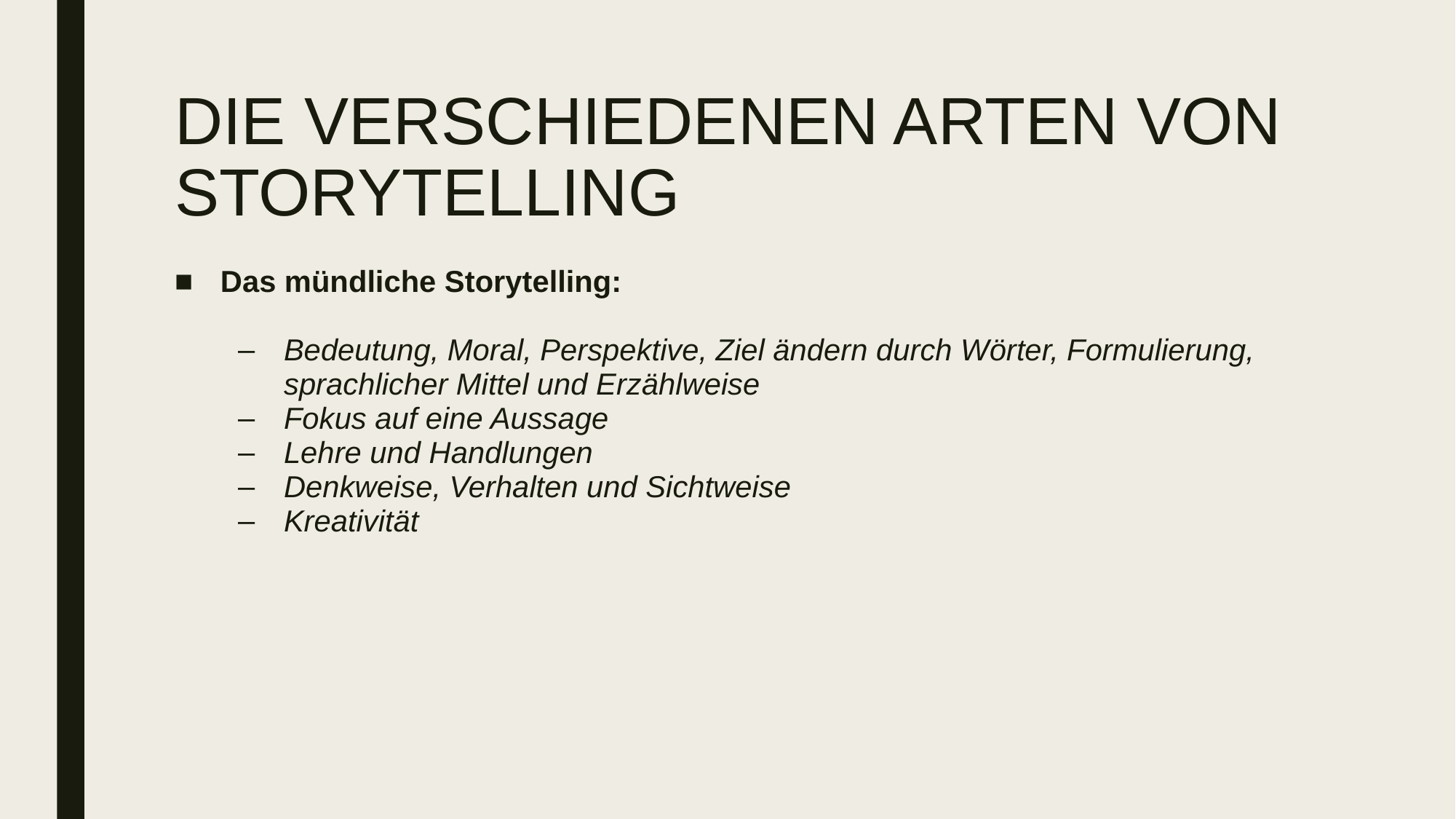

# DIE VERSCHIEDENEN ARTEN VON STORYTELLING
Das mündliche Storytelling:

Bedeutung, Moral, Perspektive, Ziel ändern durch Wörter, Formulierung, sprachlicher Mittel und Erzählweise
Fokus auf eine Aussage
Lehre und Handlungen
Denkweise, Verhalten und Sichtweise
Kreativität